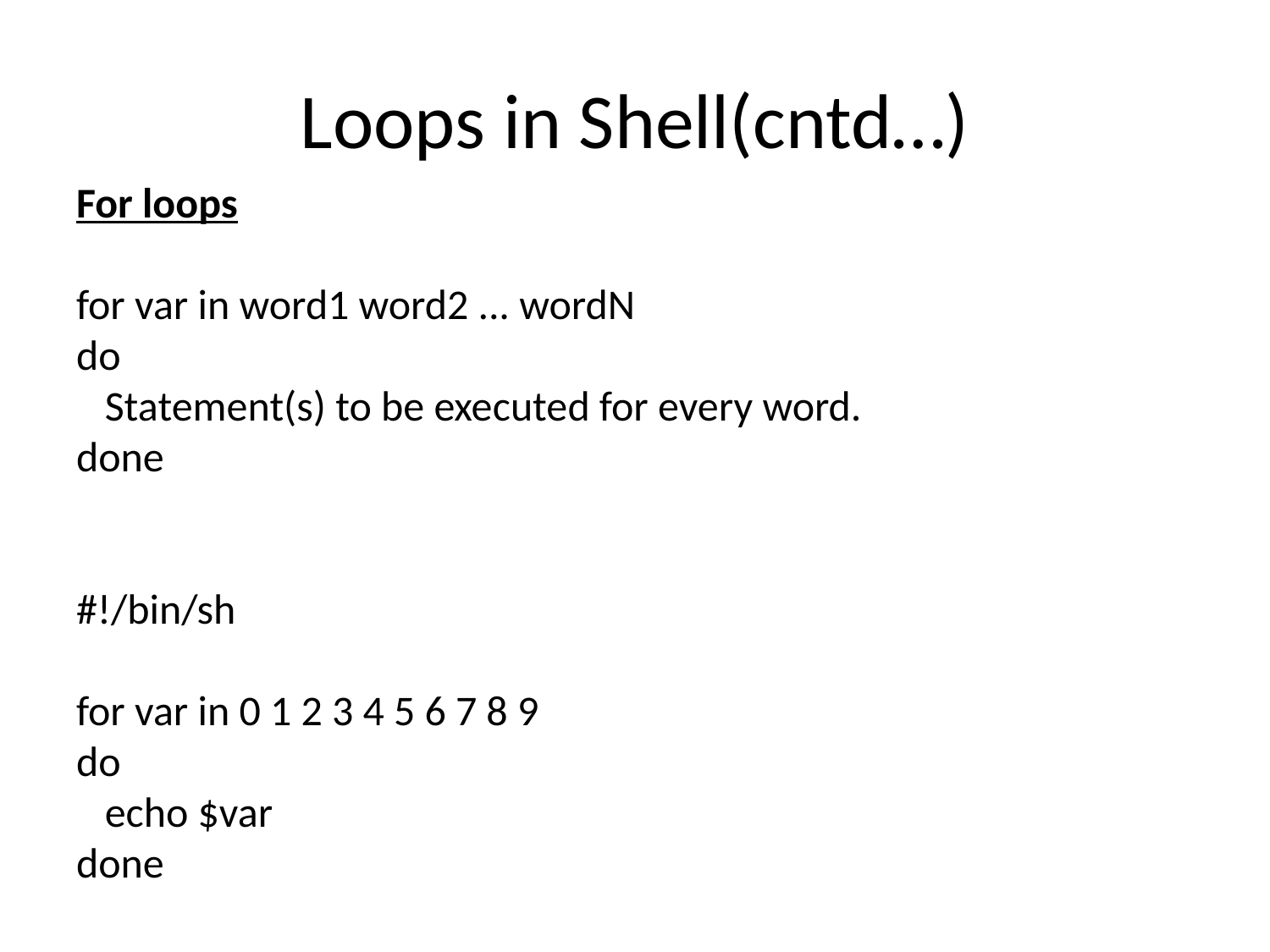

# Loops in Shell(cntd…)
For loops

for var in word1 word2 ... wordN
do
   Statement(s) to be executed for every word.
done

#!/bin/sh

for var in 0 1 2 3 4 5 6 7 8 9
do
   echo $var
done